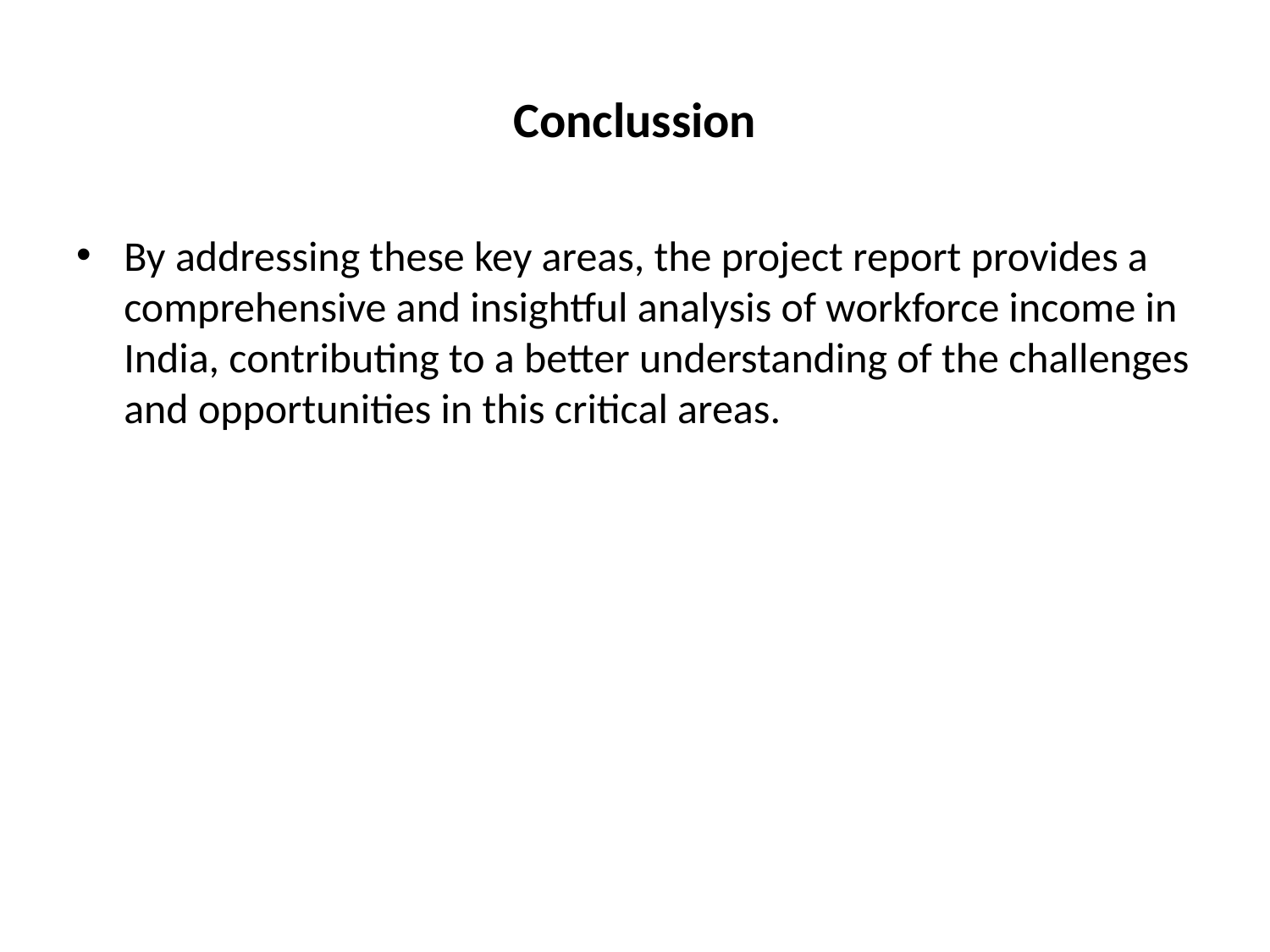

# Conclussion
By addressing these key areas, the project report provides a comprehensive and insightful analysis of workforce income in India, contributing to a better understanding of the challenges and opportunities in this critical areas.